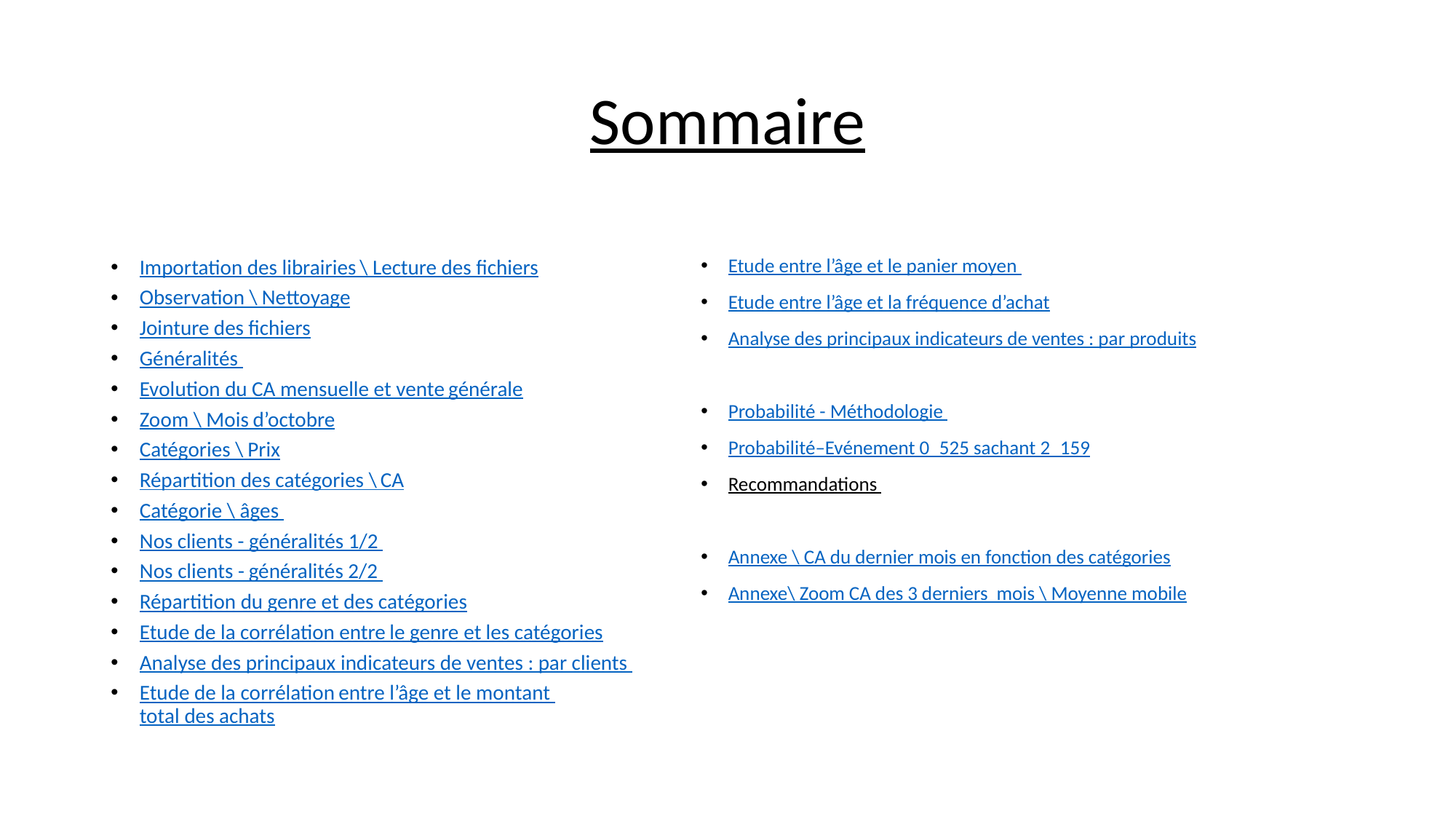

# Sommaire

Etude entre l’âge et le panier moyen
Etude entre l’âge et la fréquence d’achat
Analyse des principaux indicateurs de ventes : par produits

Probabilité - Méthodologie
Probabilité–Evénement 0_525 sachant 2_159
Recommandations

Annexe \ CA du dernier mois en fonction des catégories
Annexe\ Zoom CA des 3 derniers  mois \ Moyenne mobile

Importation des librairies \ Lecture des fichiers
Observation \ Nettoyage
Jointure des fichiers
Généralités
Evolution du CA mensuelle et vente générale
Zoom \ Mois d’octobre
Catégories \ Prix
Répartition des catégories \ CA
Catégorie \ âges
Nos clients - généralités 1/2
Nos clients - généralités 2/2
Répartition du genre et des catégories
Etude de la corrélation entre le genre et les catégories
Analyse des principaux indicateurs de ventes : par clients
Etude de la corrélation entre l’âge et le montant total des achats